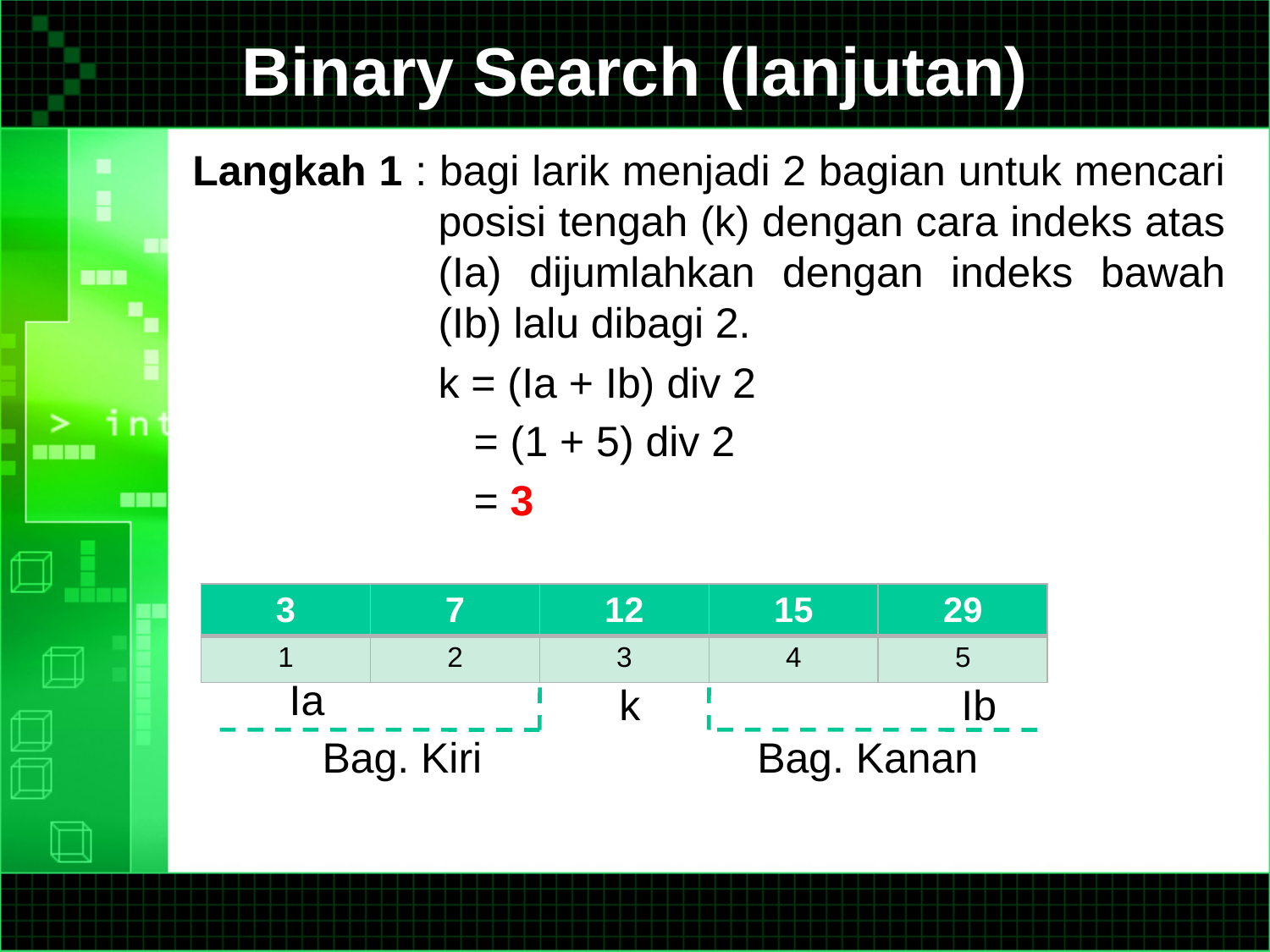

# Binary Search (lanjutan)
Langkah 1 : bagi larik menjadi 2 bagian untuk mencari posisi tengah (k) dengan cara indeks atas (Ia) dijumlahkan dengan indeks bawah (Ib) lalu dibagi 2.
	k = (Ia + Ib) div 2
	   = (1 + 5) div 2
	   = 3

| 3 | 7 | 12 | 15 | 29 |
| --- | --- | --- | --- | --- |
| 1 | 2 | 3 | 4 | 5 |
Ia
k
Ib
Bag. Kiri
Bag. Kanan